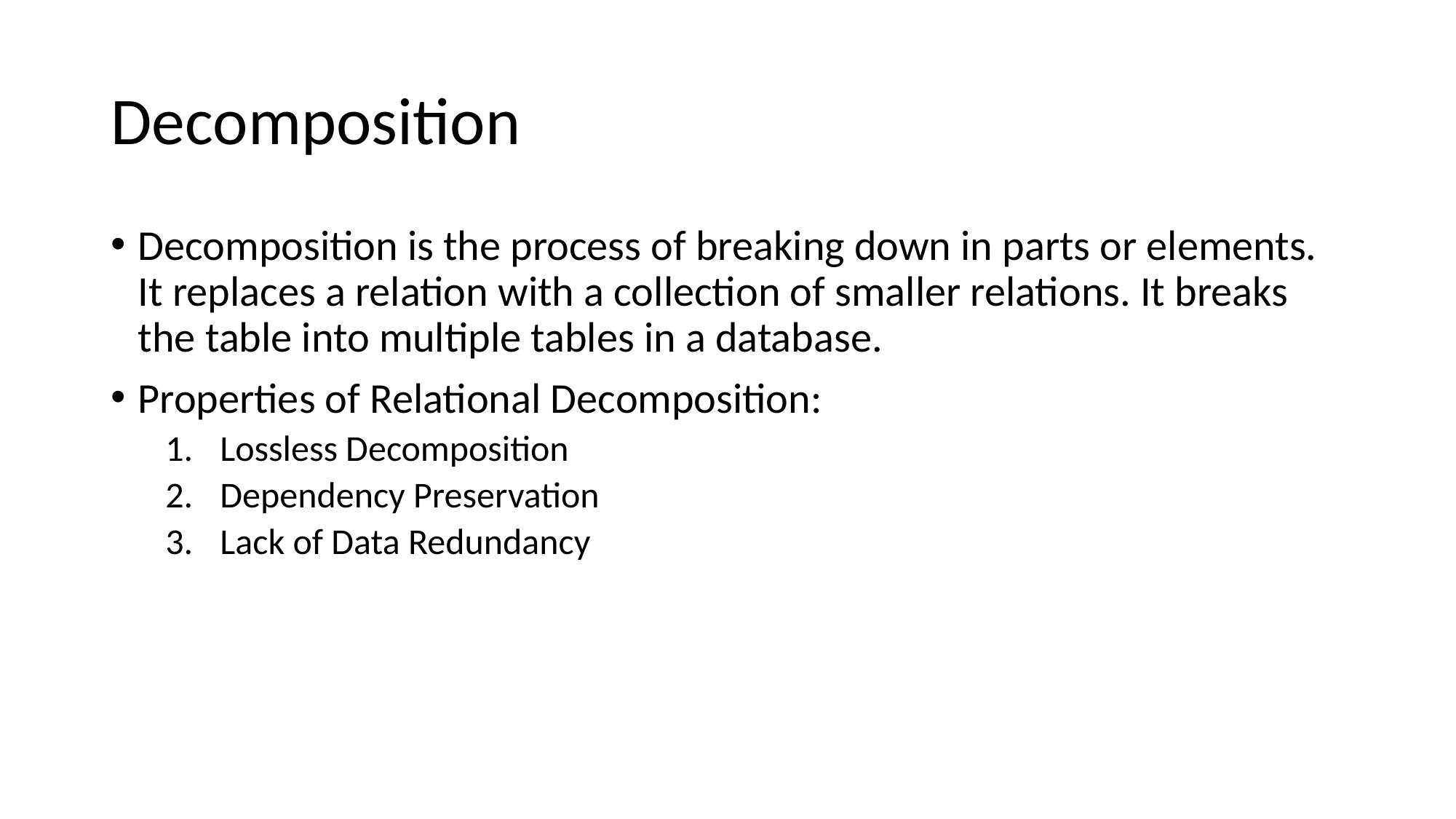

# Decomposition
Decomposition is the process of breaking down in parts or elements. It replaces a relation with a collection of smaller relations. It breaks the table into multiple tables in a database.
Properties of Relational Decomposition:
Lossless Decomposition
Dependency Preservation
Lack of Data Redundancy